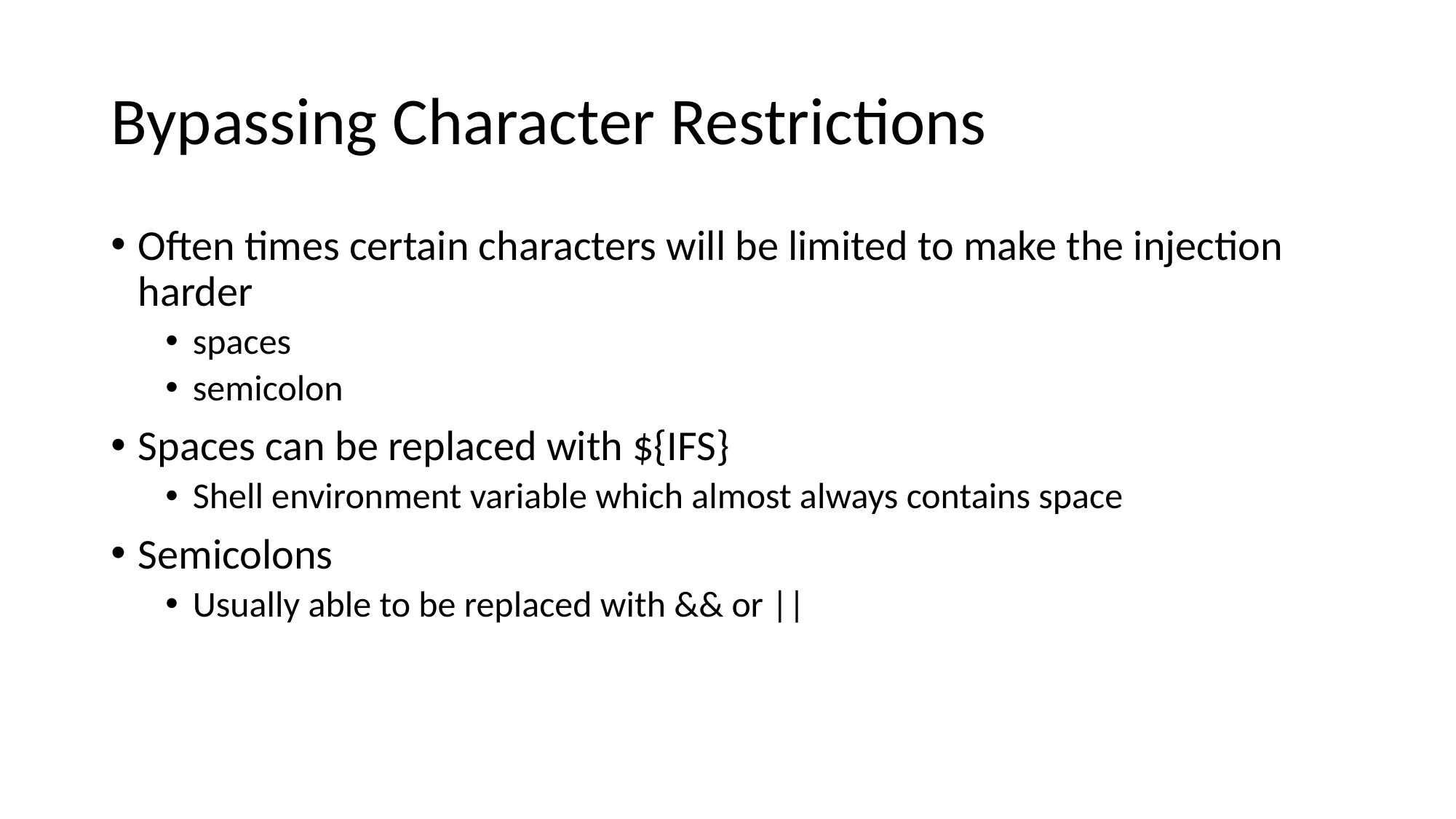

# Bypassing Character Restrictions
Often times certain characters will be limited to make the injection harder
spaces
semicolon
Spaces can be replaced with ${IFS}
Shell environment variable which almost always contains space
Semicolons
Usually able to be replaced with && or ||